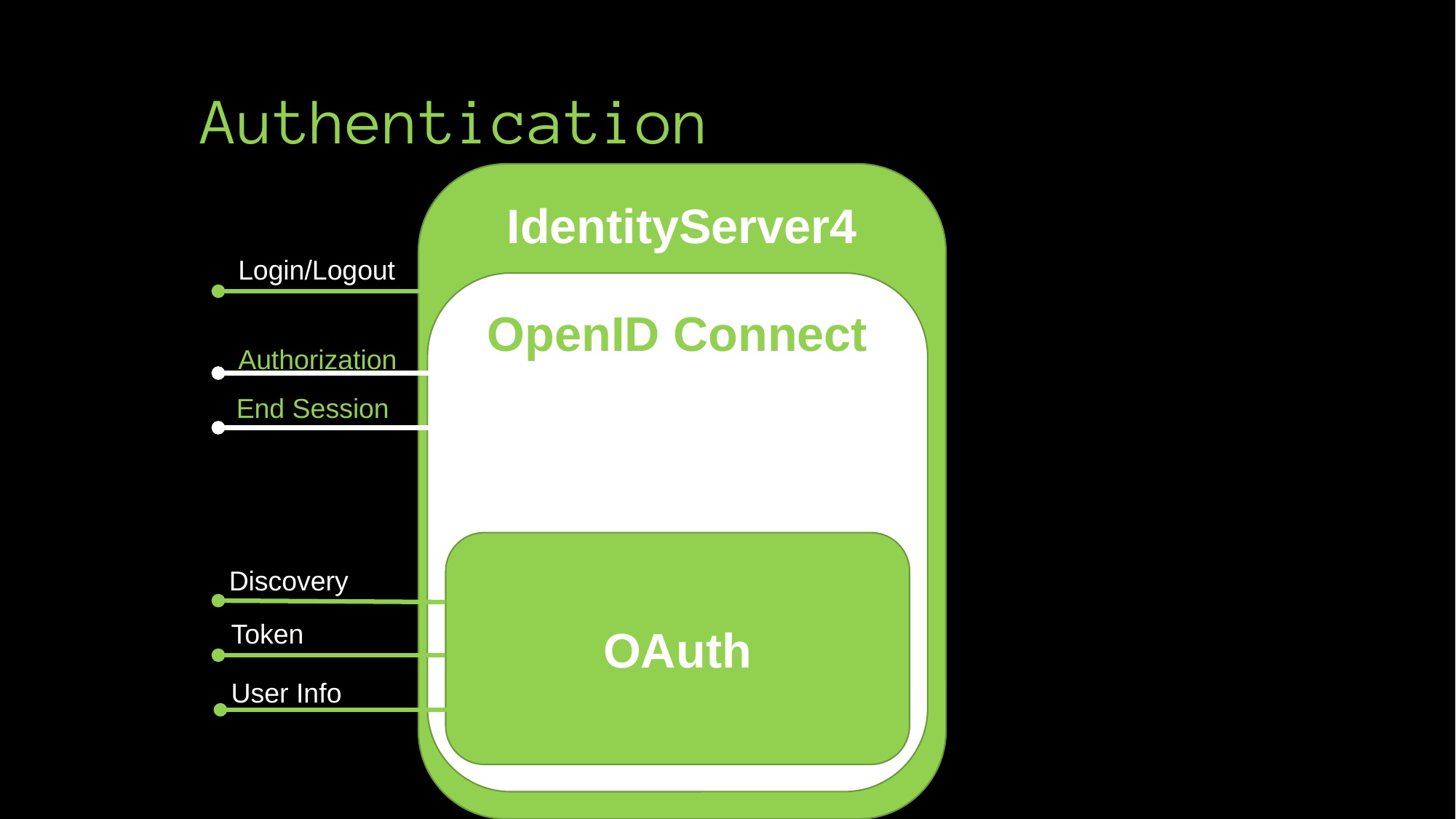

# Authentication
IdentityServer4
Login/Logout
OpenID Connect
Authorization
End Session
OAuth
Discovery
Token
User Info